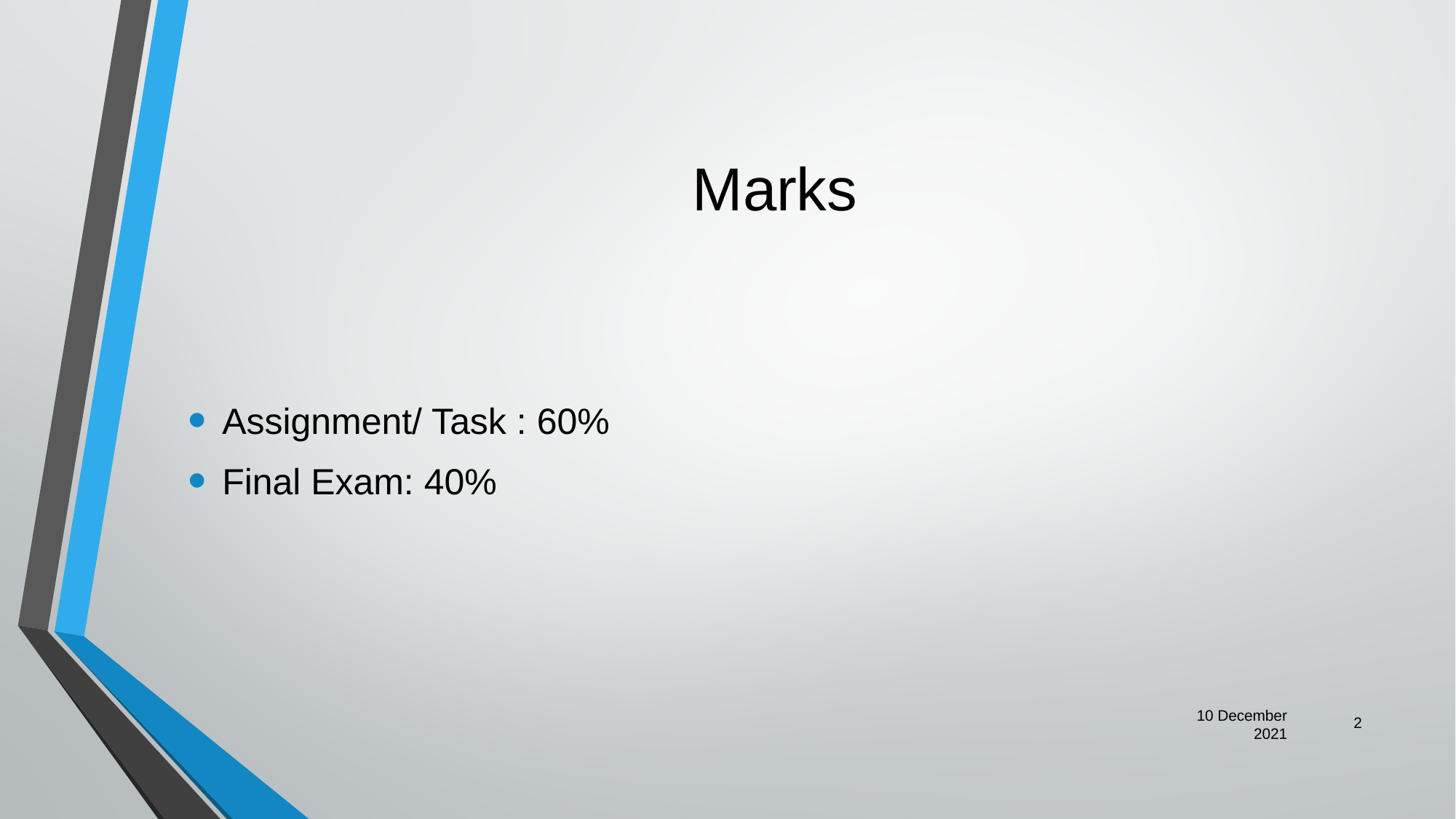

# Marks
Assignment/ Task : 60%
Final Exam: 40%
2
10 December 2021